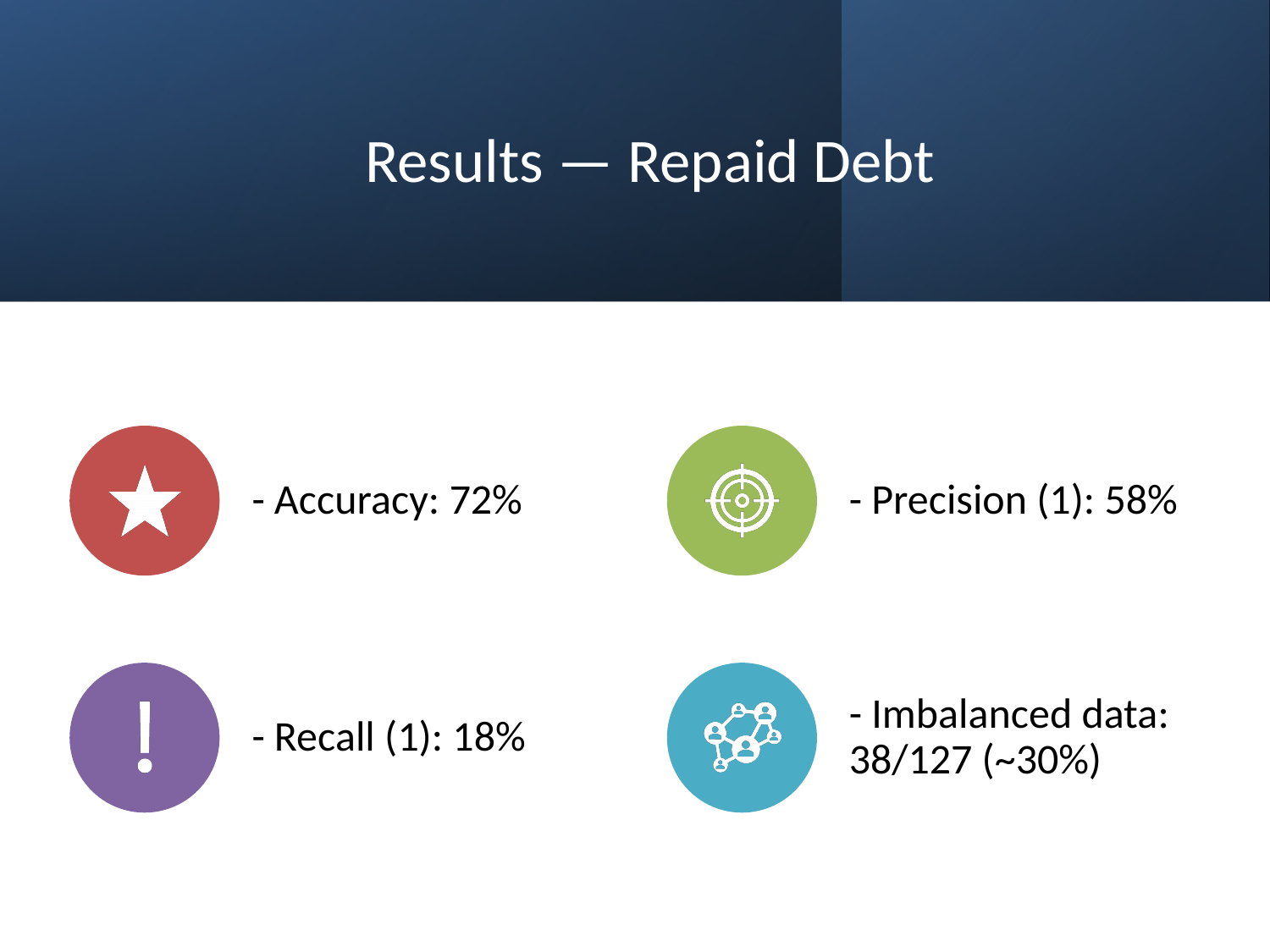

# Results — Repaid Debt
- Accuracy: 72%
- Precision (1): 58%
- Recall (1): 18%
- Imbalanced data: 38/127 (~30%)